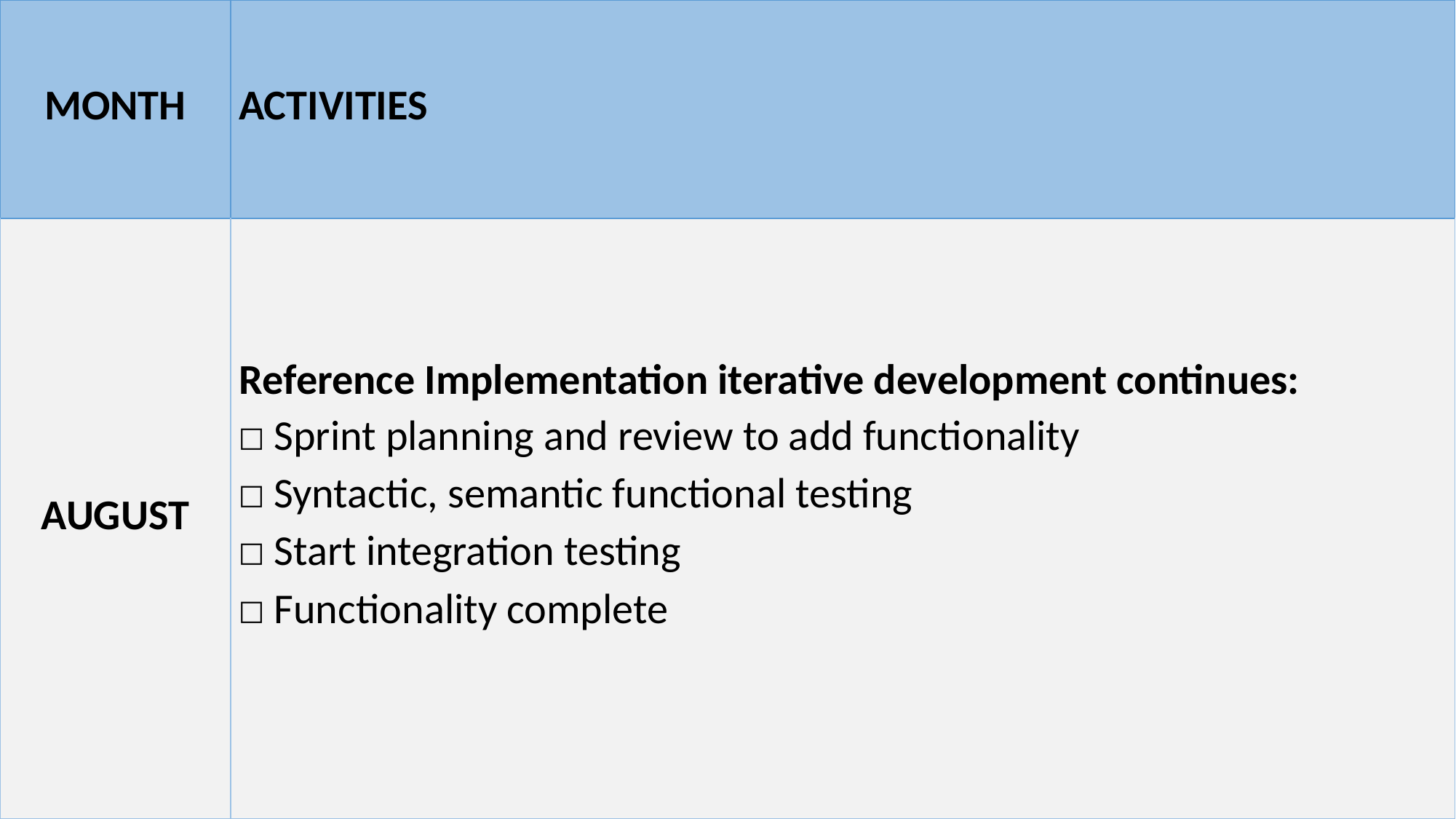

| MONTH | ACTIVITIES |
| --- | --- |
| AUGUST | Reference Implementation iterative development continues: ☐ Sprint planning and review to add functionality ☐ Syntactic, semantic functional testing ☐ Start integration testing ☐ Functionality complete |
#